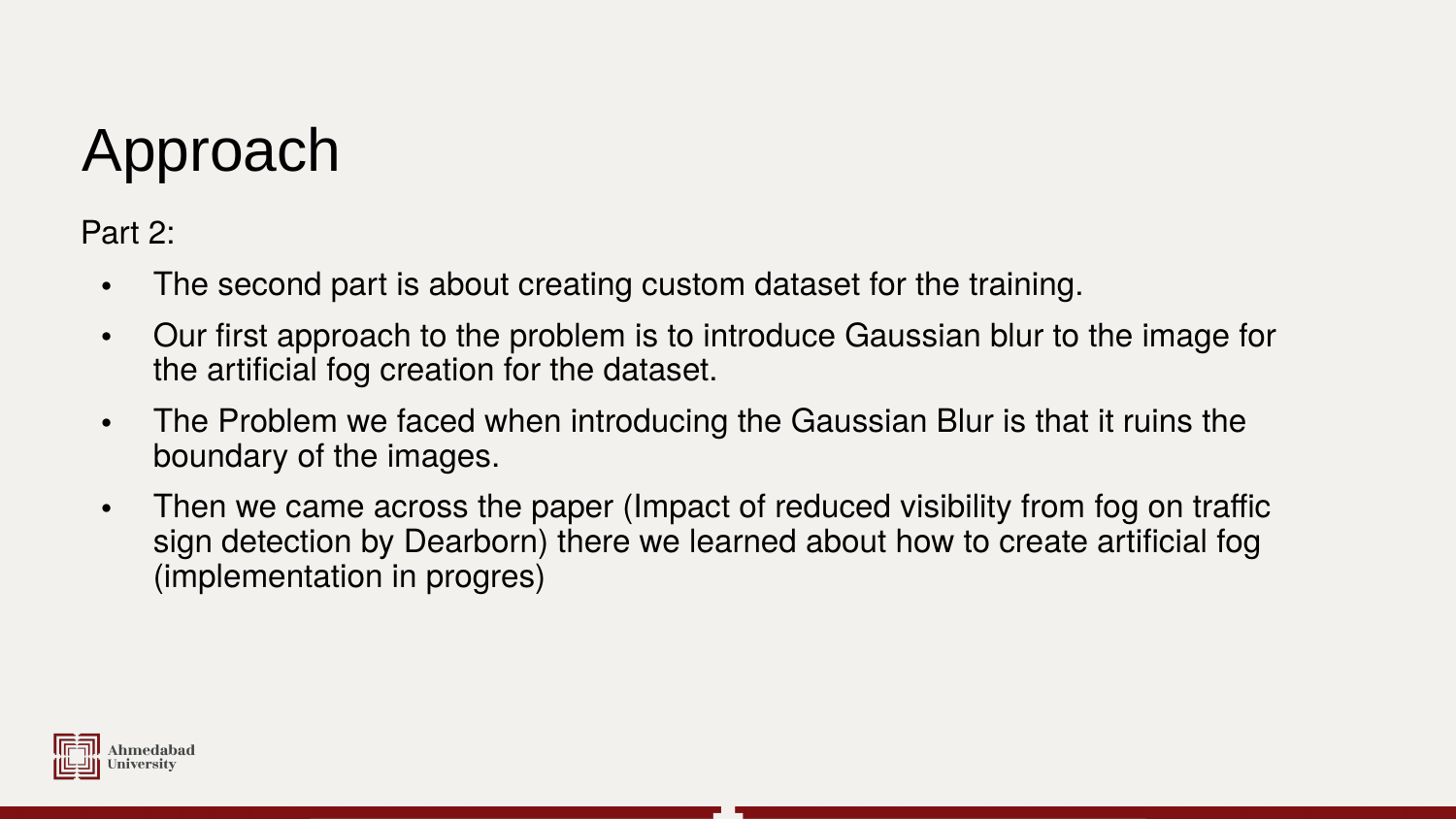

# Approach
Part 2:
The second part is about creating custom dataset for the training.
Our first approach to the problem is to introduce Gaussian blur to the image for the artificial fog creation for the dataset.
The Problem we faced when introducing the Gaussian Blur is that it ruins the boundary of the images.
Then we came across the paper (Impact of reduced visibility from fog on traffic sign detection by Dearborn) there we learned about how to create artificial fog (implementation in progres)